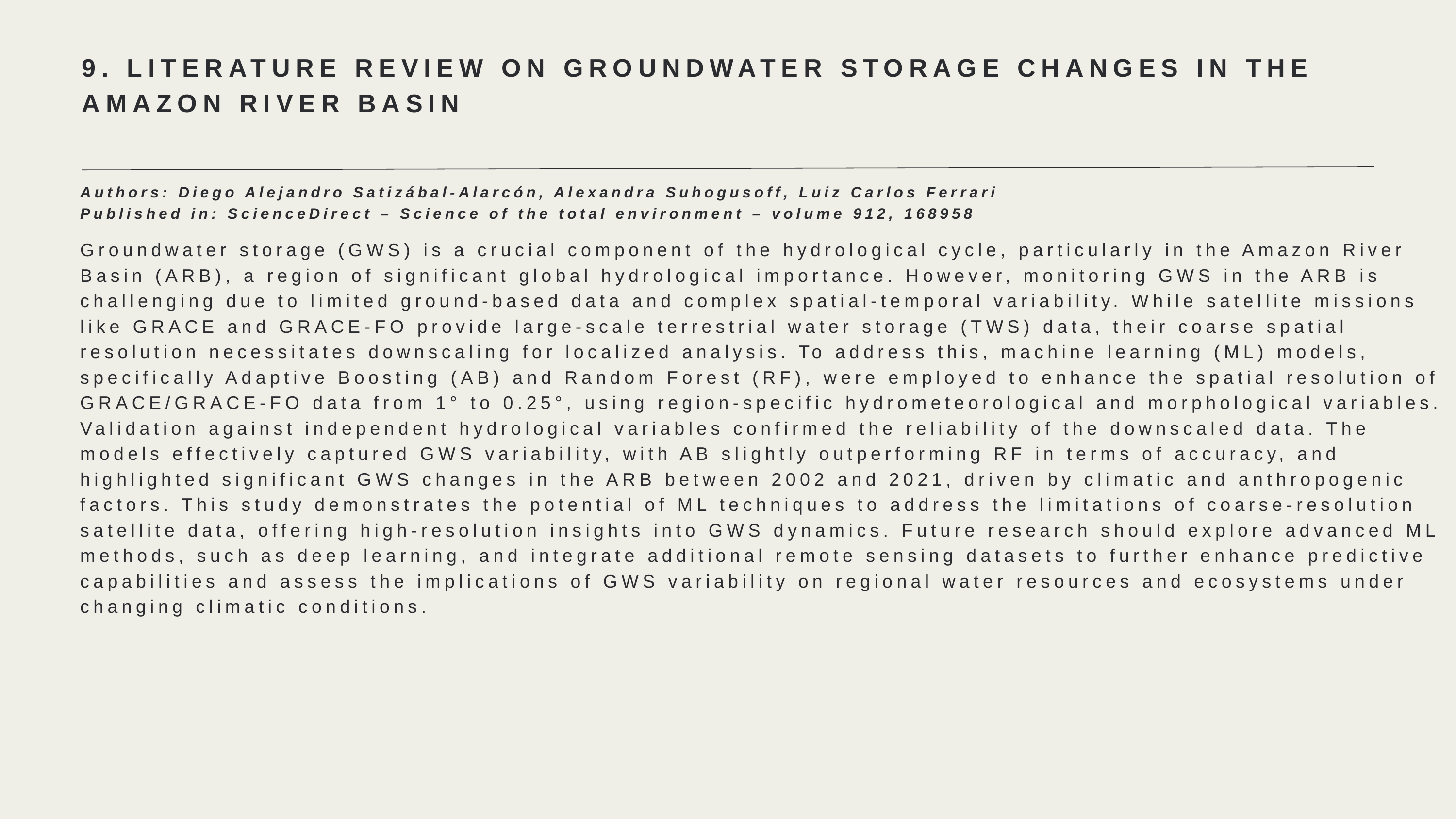

9. LITERATURE REVIEW ON GROUNDWATER STORAGE CHANGES IN THE AMAZON RIVER BASIN

Authors: Diego Alejandro Satizábal-Alarcón, Alexandra Suhogusoff, Luiz Carlos Ferrari
Published in: ScienceDirect – Science of the total environment – volume 912, 168958

Groundwater storage (GWS) is a crucial component of the hydrological cycle, particularly in the Amazon River Basin (ARB), a region of significant global hydrological importance. However, monitoring GWS in the ARB is challenging due to limited ground-based data and complex spatial-temporal variability. While satellite missions like GRACE and GRACE-FO provide large-scale terrestrial water storage (TWS) data, their coarse spatial resolution necessitates downscaling for localized analysis. To address this, machine learning (ML) models, specifically Adaptive Boosting (AB) and Random Forest (RF), were employed to enhance the spatial resolution of GRACE/GRACE-FO data from 1° to 0.25°, using region-specific hydrometeorological and morphological variables. Validation against independent hydrological variables confirmed the reliability of the downscaled data. The models effectively captured GWS variability, with AB slightly outperforming RF in terms of accuracy, and highlighted significant GWS changes in the ARB between 2002 and 2021, driven by climatic and anthropogenic factors. This study demonstrates the potential of ML techniques to address the limitations of coarse-resolution satellite data, offering high-resolution insights into GWS dynamics. Future research should explore advanced ML methods, such as deep learning, and integrate additional remote sensing datasets to further enhance predictive capabilities and assess the implications of GWS variability on regional water resources and ecosystems under changing climatic conditions.